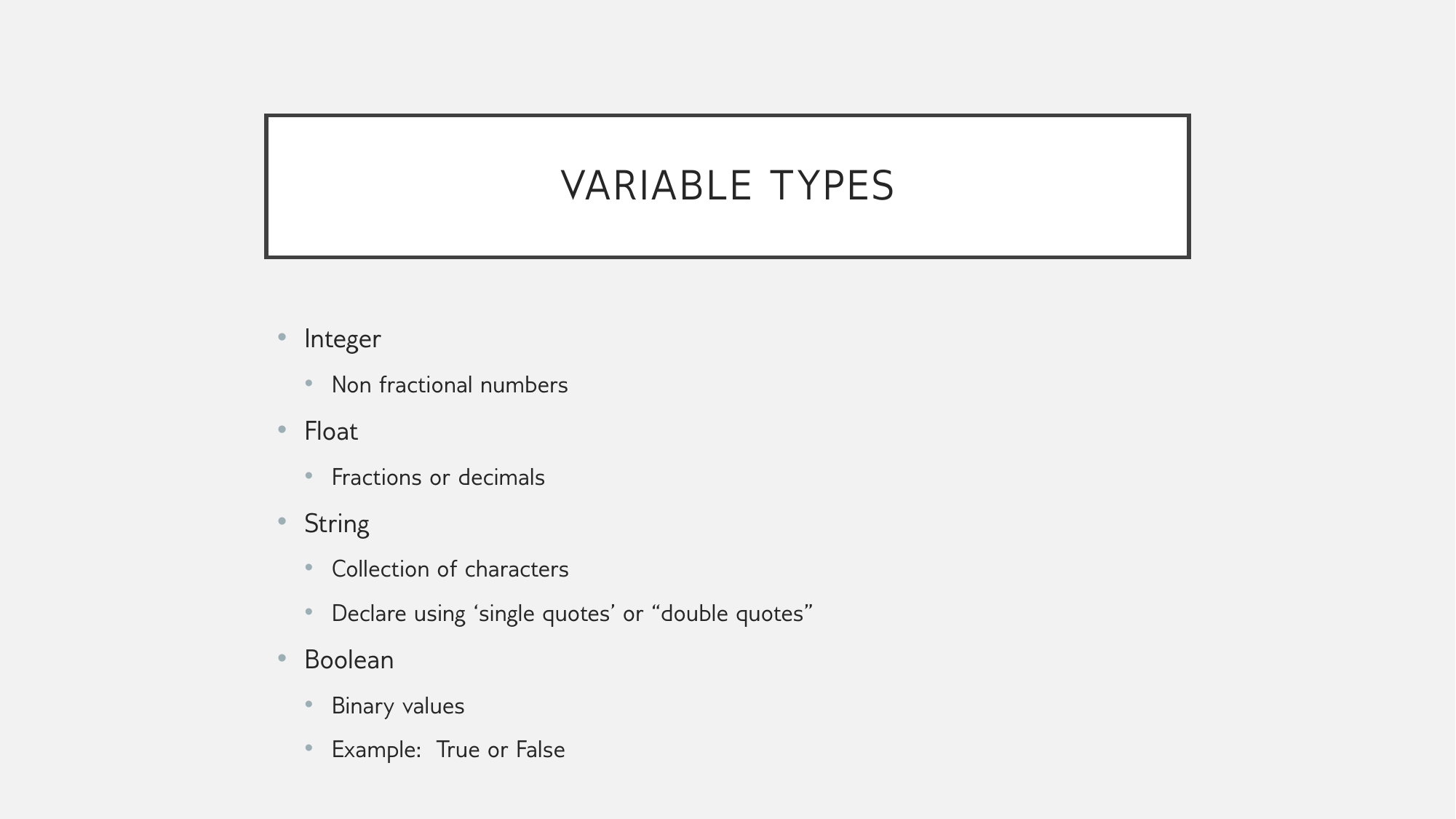

# Variable Types
Integer
Non fractional numbers
Float
Fractions or decimals
String
Collection of characters
Declare using ‘single quotes’ or “double quotes”
Boolean
Binary values
Example:  True or False